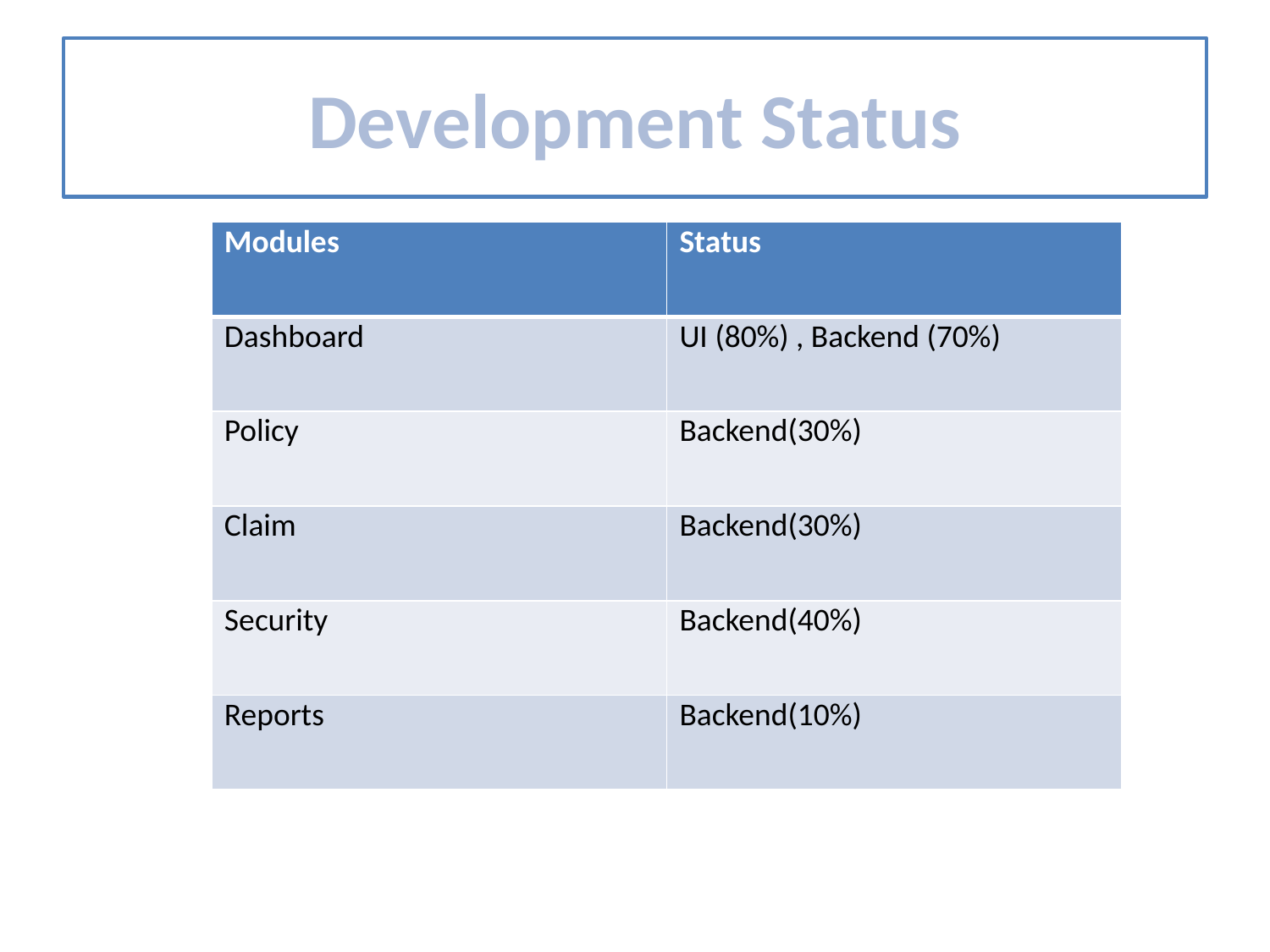

# Development Status
| Modules | Status |
| --- | --- |
| Dashboard | UI (80%) , Backend (70%) |
| Policy | Backend(30%) |
| Claim | Backend(30%) |
| Security | Backend(40%) |
| Reports | Backend(10%) |